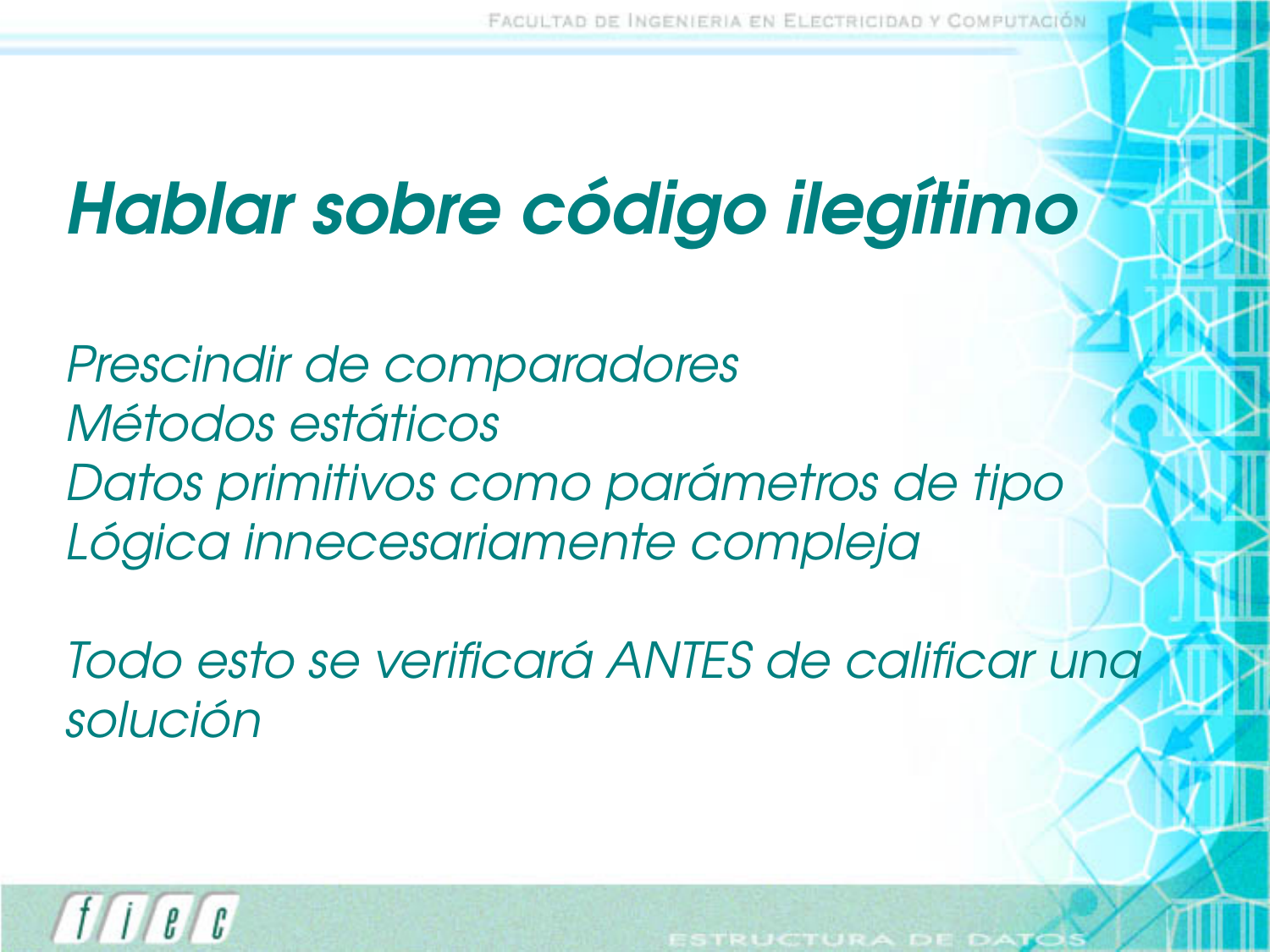

# Hablar sobre código ilegítimo Prescindir de comparadores Métodos estáticos Datos primitivos como parámetros de tipo Lógica innecesariamente compleja Todo esto se verificará ANTES de calificar una solución